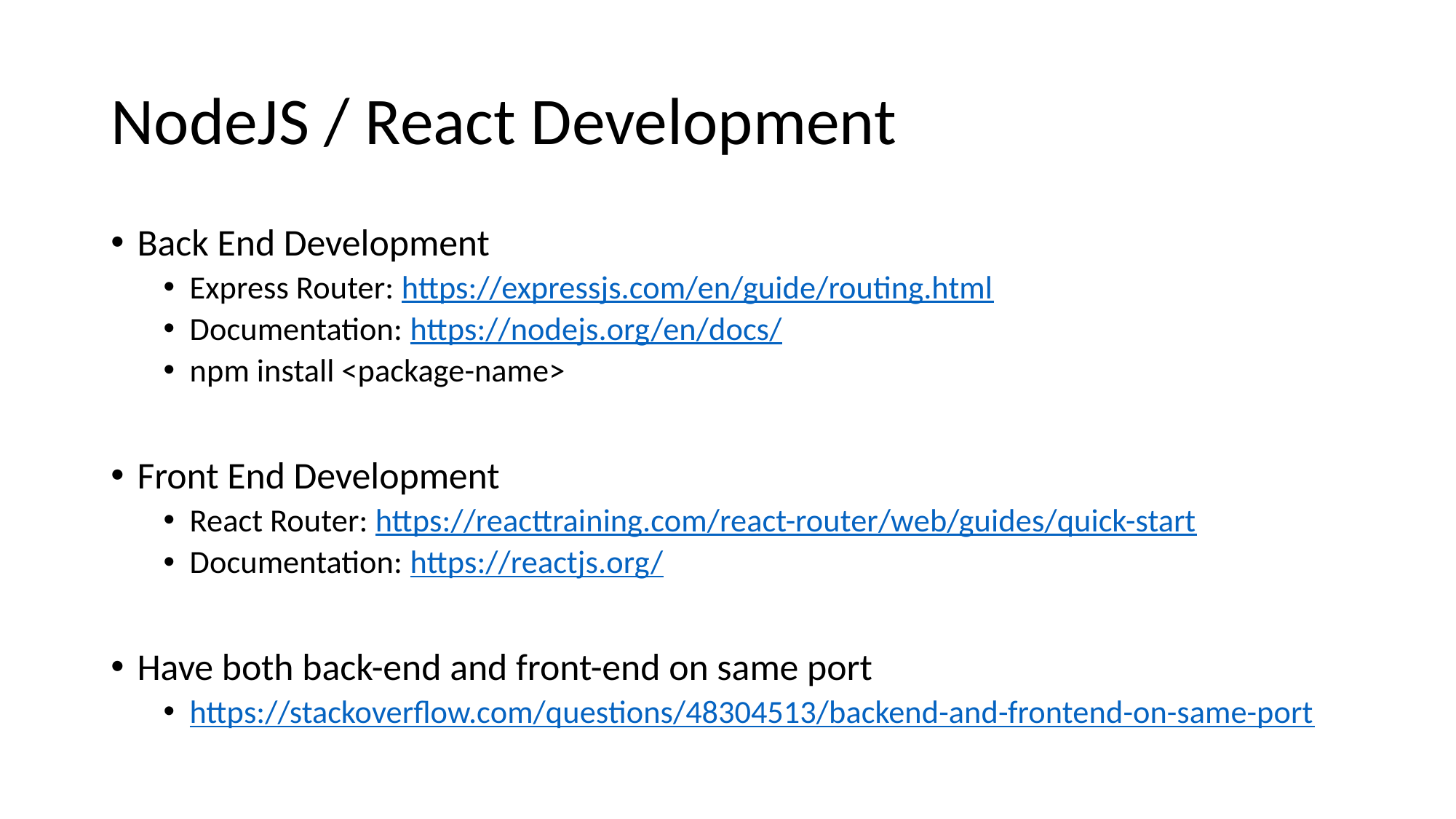

# NodeJS / React Development
Back End Development
Express Router: https://expressjs.com/en/guide/routing.html
Documentation: https://nodejs.org/en/docs/
npm install <package-name>

Front End Development
React Router: https://reacttraining.com/react-router/web/guides/quick-start
Documentation: https://reactjs.org/

Have both back-end and front-end on same port
https://stackoverflow.com/questions/48304513/backend-and-frontend-on-same-port